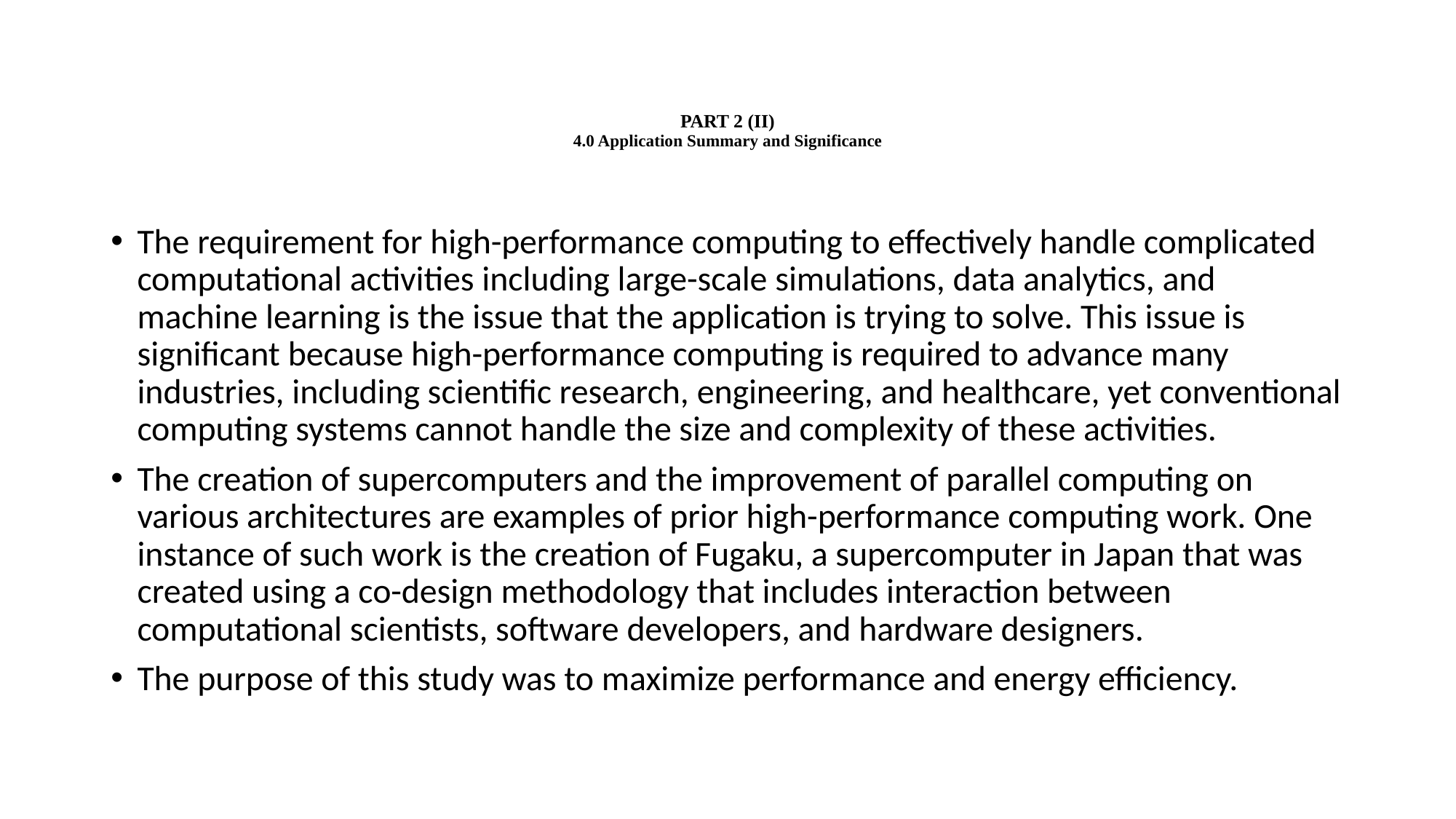

# PART 2 (II) 4.0 Application Summary and Significance

The requirement for high-performance computing to effectively handle complicated computational activities including large-scale simulations, data analytics, and machine learning is the issue that the application is trying to solve. This issue is significant because high-performance computing is required to advance many industries, including scientific research, engineering, and healthcare, yet conventional computing systems cannot handle the size and complexity of these activities.
The creation of supercomputers and the improvement of parallel computing on various architectures are examples of prior high-performance computing work. One instance of such work is the creation of Fugaku, a supercomputer in Japan that was created using a co-design methodology that includes interaction between computational scientists, software developers, and hardware designers.
The purpose of this study was to maximize performance and energy efficiency.